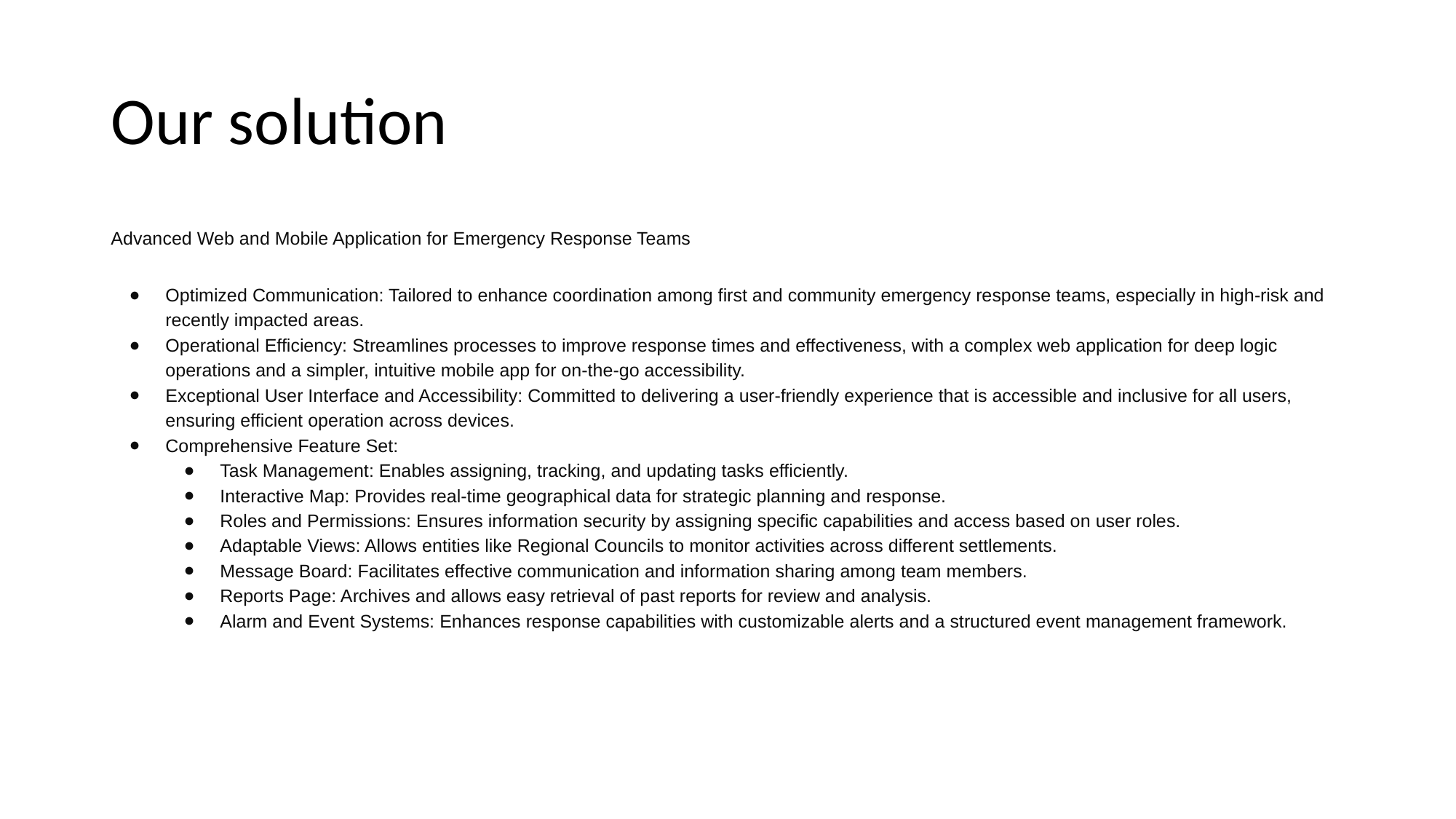

# Our solution
Advanced Web and Mobile Application for Emergency Response Teams
Optimized Communication: Tailored to enhance coordination among first and community emergency response teams, especially in high-risk and recently impacted areas.
Operational Efficiency: Streamlines processes to improve response times and effectiveness, with a complex web application for deep logic operations and a simpler, intuitive mobile app for on-the-go accessibility.
Exceptional User Interface and Accessibility: Committed to delivering a user-friendly experience that is accessible and inclusive for all users, ensuring efficient operation across devices.
Comprehensive Feature Set:
Task Management: Enables assigning, tracking, and updating tasks efficiently.
Interactive Map: Provides real-time geographical data for strategic planning and response.
Roles and Permissions: Ensures information security by assigning specific capabilities and access based on user roles.
Adaptable Views: Allows entities like Regional Councils to monitor activities across different settlements.
Message Board: Facilitates effective communication and information sharing among team members.
Reports Page: Archives and allows easy retrieval of past reports for review and analysis.
Alarm and Event Systems: Enhances response capabilities with customizable alerts and a structured event management framework.